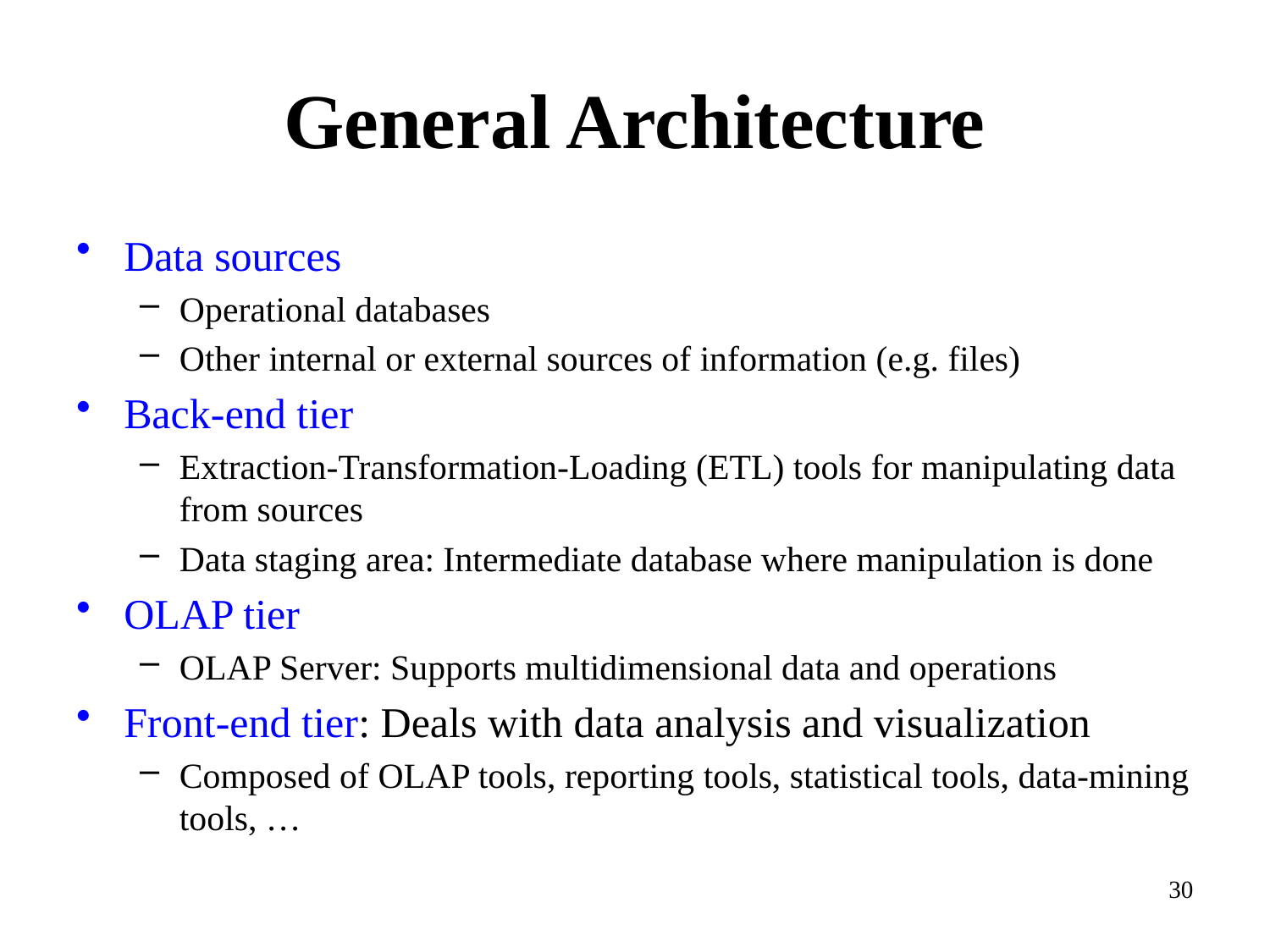

# General Architecture
Data sources
Operational databases
Other internal or external sources of information (e.g. files)
Back-end tier
Extraction-Transformation-Loading (ETL) tools for manipulating data from sources
Data staging area: Intermediate database where manipulation is done
OLAP tier
OLAP Server: Supports multidimensional data and operations
Front-end tier: Deals with data analysis and visualization
Composed of OLAP tools, reporting tools, statistical tools, data-mining tools, …
30